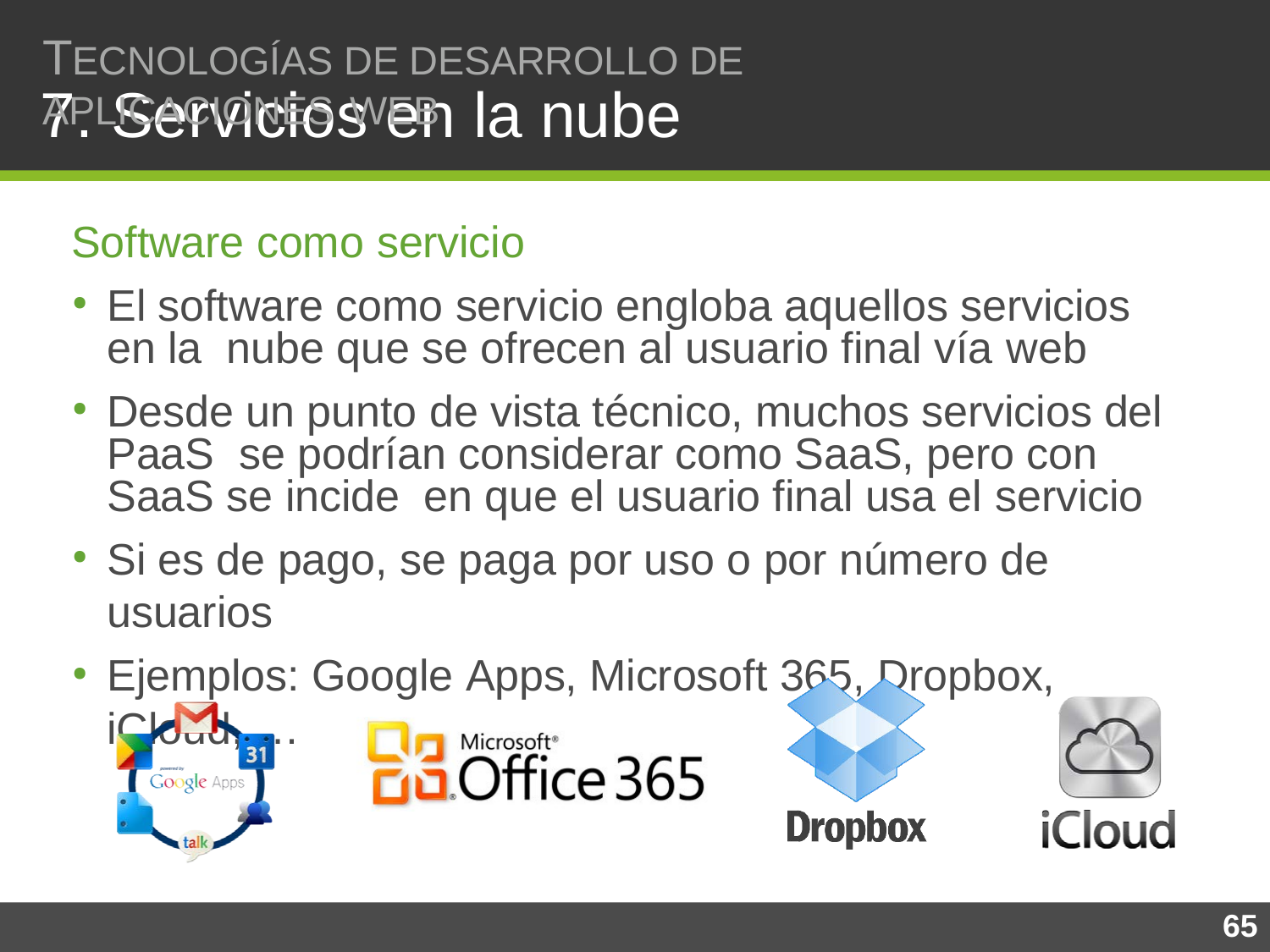

# TECNOLOGÍAS DE DESARROLLO DE APLICACIONES WEB
7. Servicios en la nube
Software como servicio
El software como servicio engloba aquellos servicios en la  nube que se ofrecen al usuario final vía web
Desde un punto de vista técnico, muchos servicios del PaaS  se podrían considerar como SaaS, pero con SaaS se incide  en que el usuario final usa el servicio
Si es de pago, se paga por uso o por número de usuarios
Ejemplos: Google Apps, Microsoft 365, Dropbox, iCloud, …

65